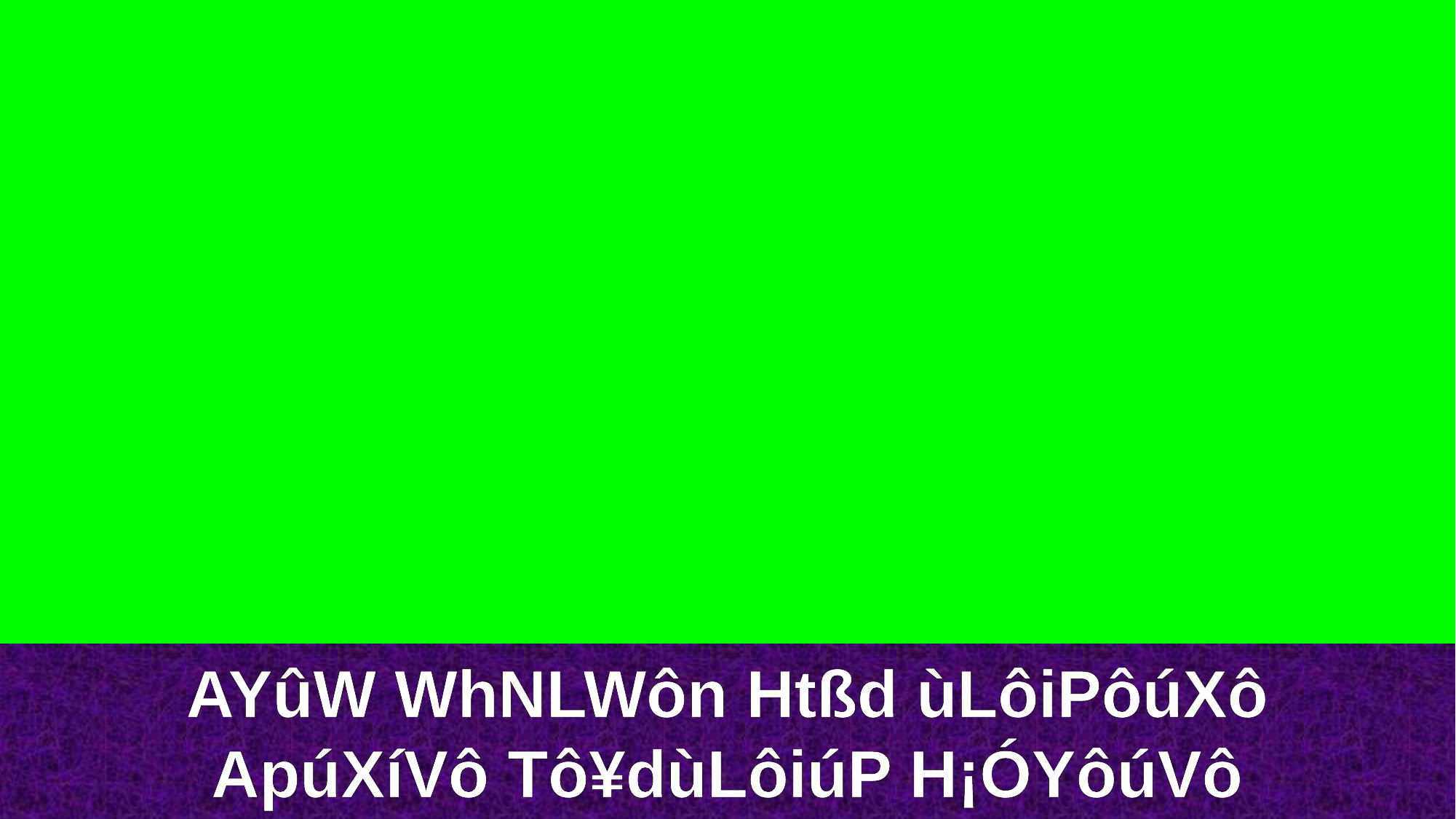

AYûW WhNLWôn Htßd ùLôiPôúXô
ApúXíVô Tô¥dùLôiúP H¡ÓYôúVô